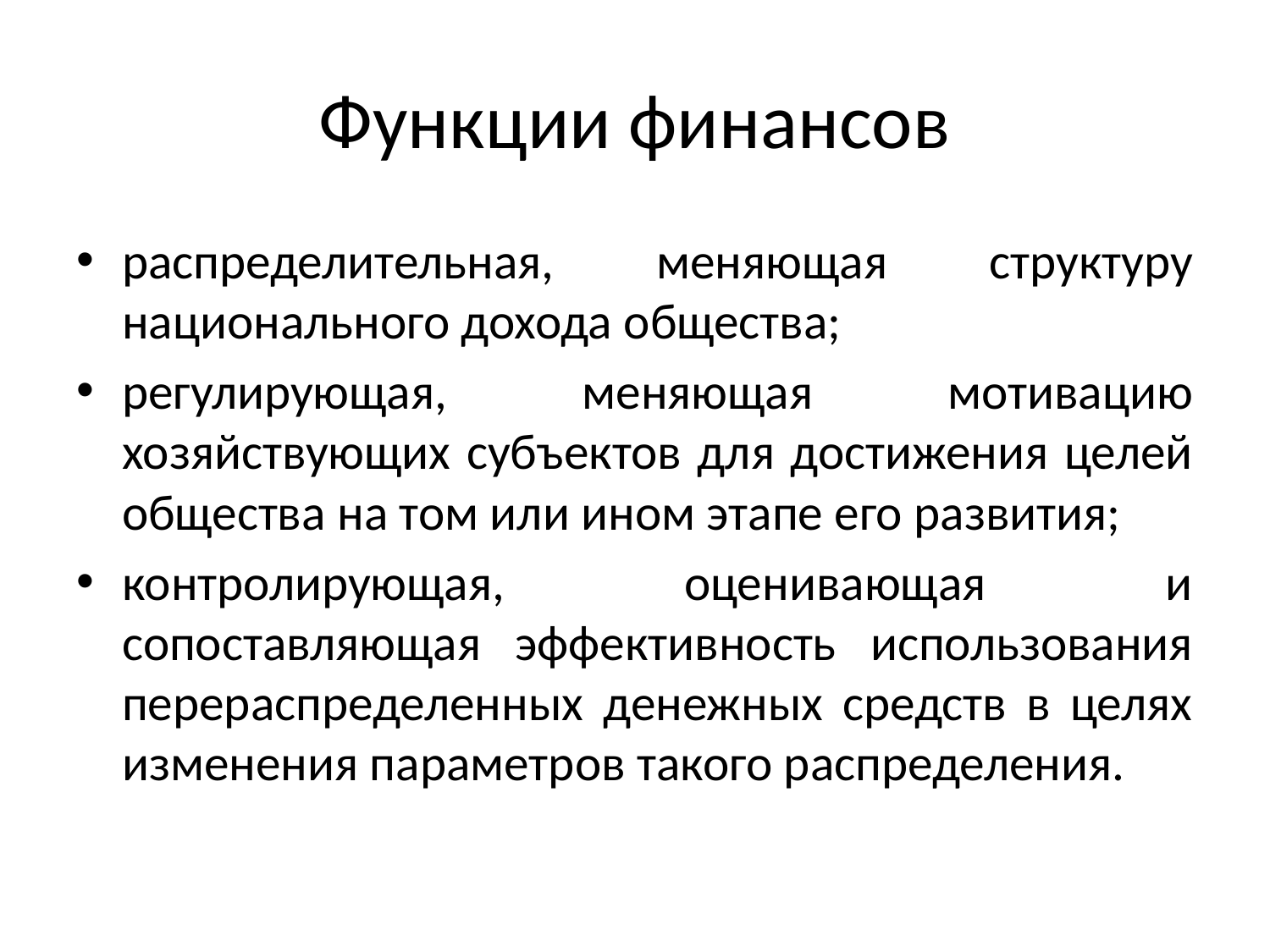

# Функции финансов
распределительная, меняющая структуру национального дохода общества;
регулирующая, меняющая мотивацию хозяйствующих субъектов для достижения целей общества на том или ином этапе его развития;
контролирующая, оценивающая и сопоставляющая эффективность использования перераспределенных денежных средств в целях изменения параметров такого распределения.